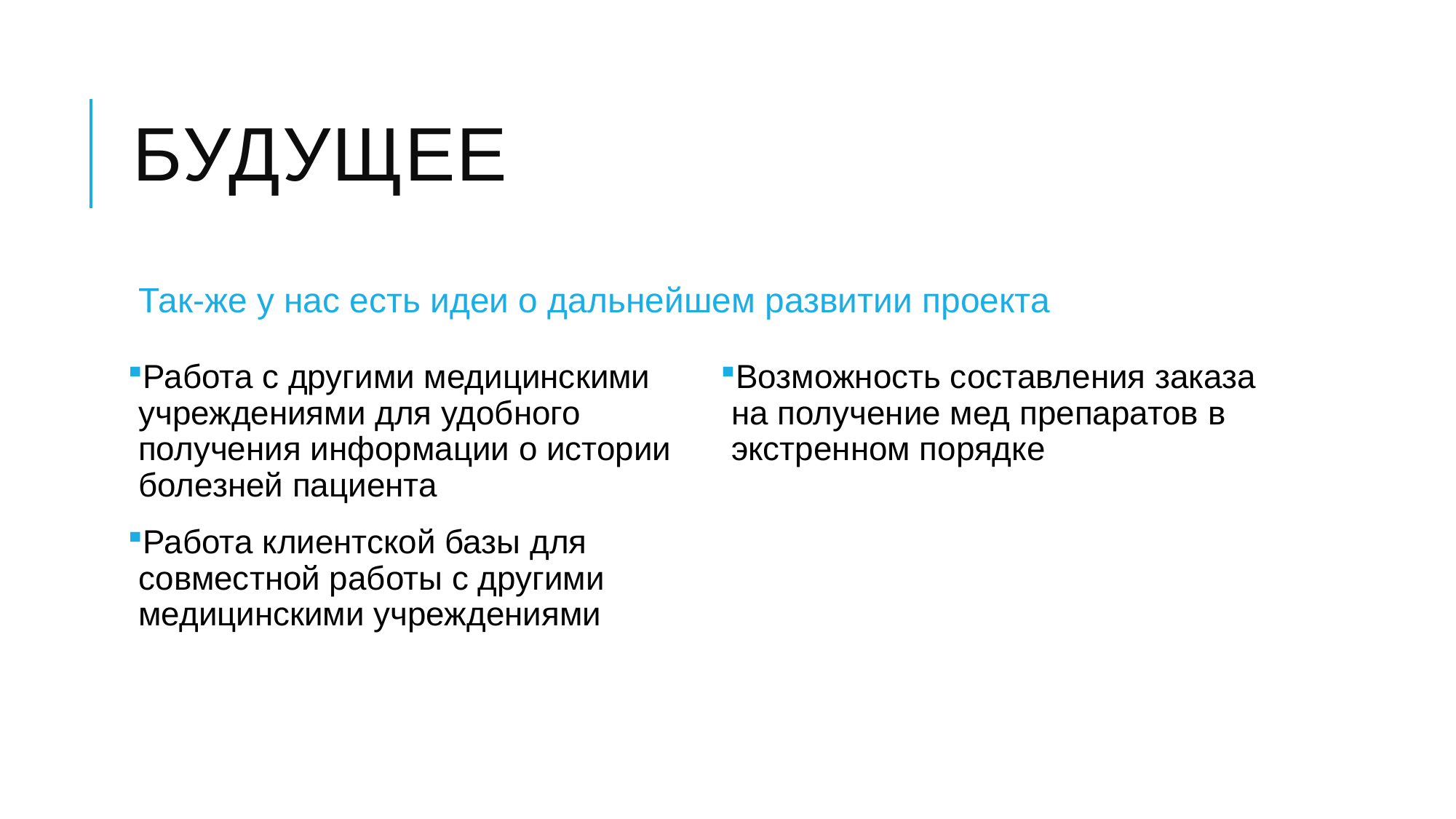

# будущее
Так-же у нас есть идеи о дальнейшем развитии проекта
Работа с другими медицинскими учреждениями для удобного получения информации о истории болезней пациента
Работа клиентской базы для совместной работы с другими медицинскими учреждениями
Возможность составления заказа на получение мед препаратов в экстренном порядке